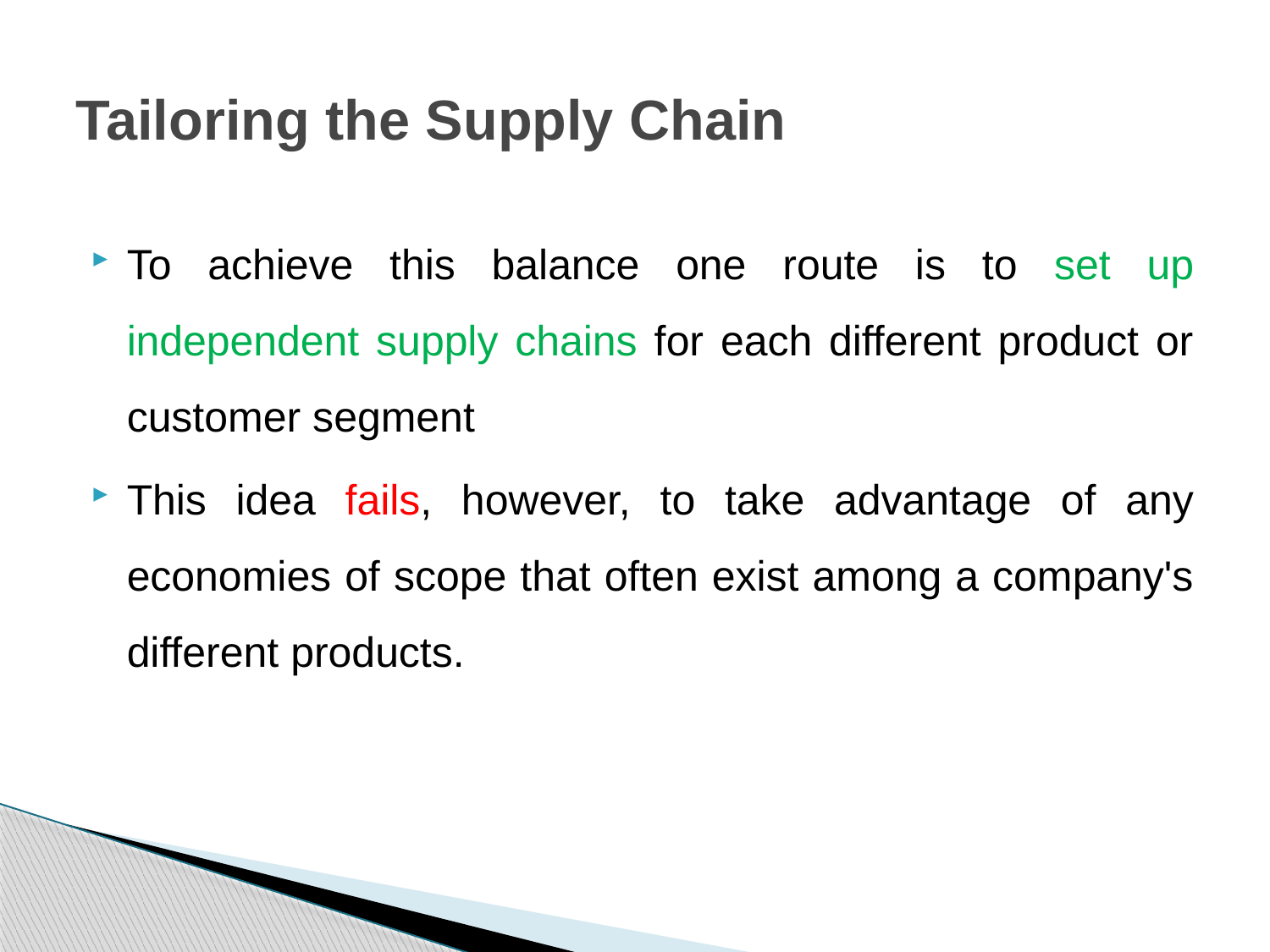

# Tailoring the Supply Chain
To achieve this balance one route is to set up independent supply chains for each different product or customer segment
This idea fails, however, to take advantage of any economies of scope that often exist among a company's different products.